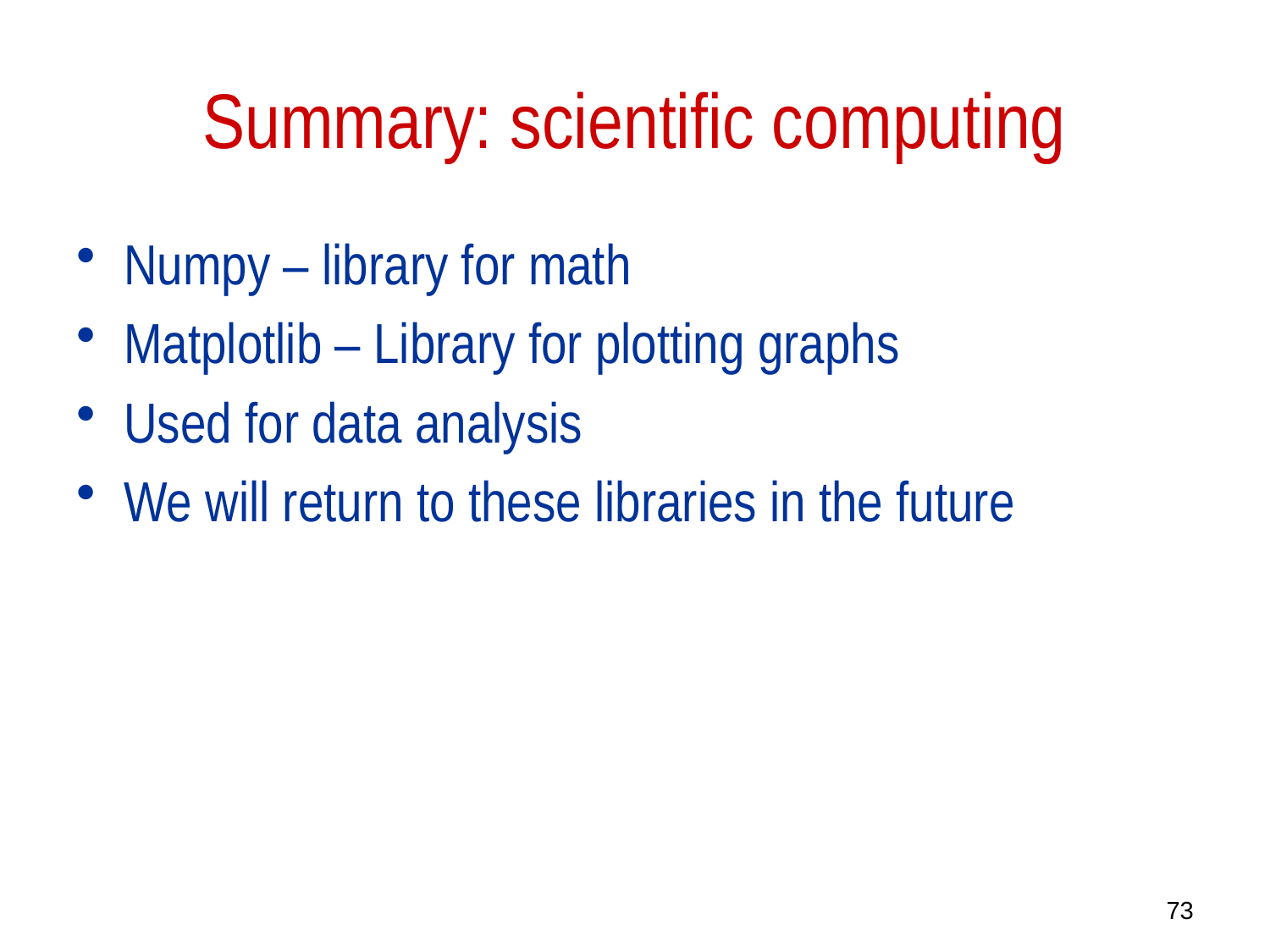

# Summary: scientific computing
Numpy – library for math
Matplotlib – Library for plotting graphs
Used for data analysis
We will return to these libraries in the future
73